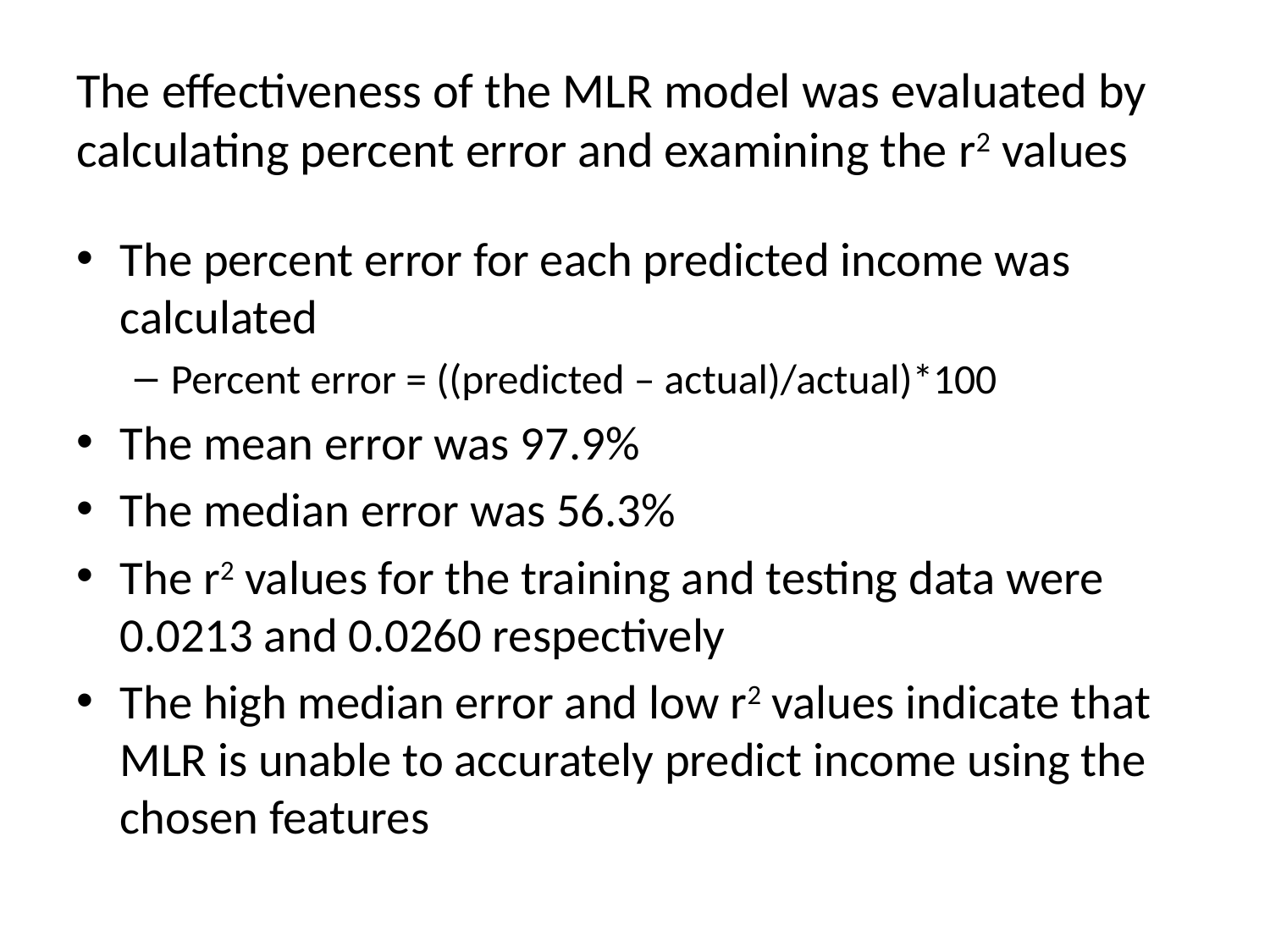

# The effectiveness of the MLR model was evaluated by calculating percent error and examining the r2 values
The percent error for each predicted income was calculated
Percent error = ((predicted – actual)/actual)*100
The mean error was 97.9%
The median error was 56.3%
The r2 values for the training and testing data were 0.0213 and 0.0260 respectively
The high median error and low r2 values indicate that MLR is unable to accurately predict income using the chosen features